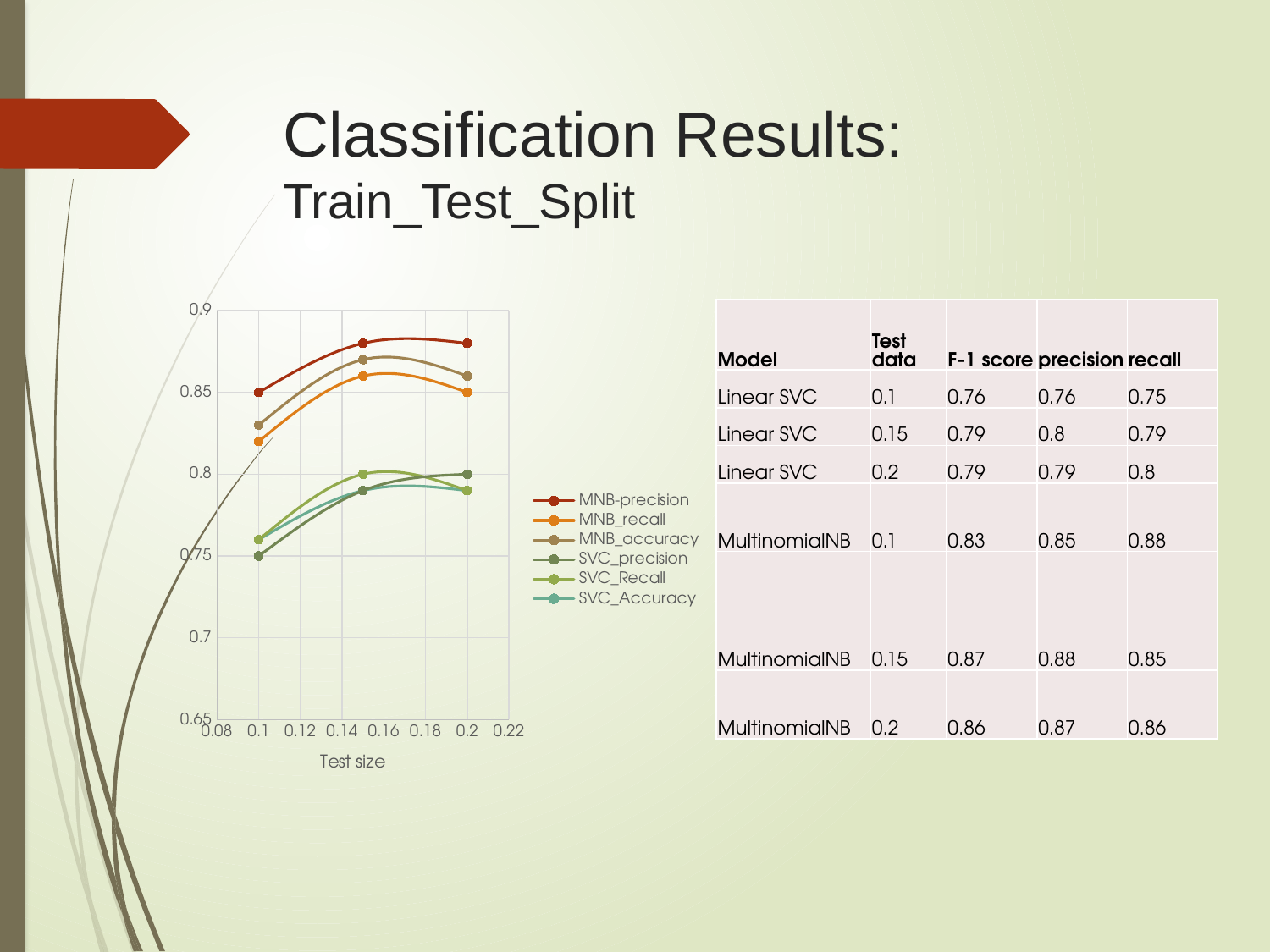

# Classification Results: Train_Test_Split

### Chart

| Category |  |  |  |  |  |  |
|---|---|---|---|---|---|---|
| Model | Test data | F-1 score | precision | recall |
| --- | --- | --- | --- | --- |
| Linear SVC | 0.1 | 0.76 | 0.76 | 0.75 |
| Linear SVC | 0.15 | 0.79 | 0.8 | 0.79 |
| Linear SVC | 0.2 | 0.79 | 0.79 | 0.8 |
| MultinomialNB | 0.1 | 0.83 | 0.85 | 0.88 |
| MultinomialNB | 0.15 | 0.87 | 0.88 | 0.85 |
| MultinomialNB | 0.2 | 0.86 | 0.87 | 0.86 |